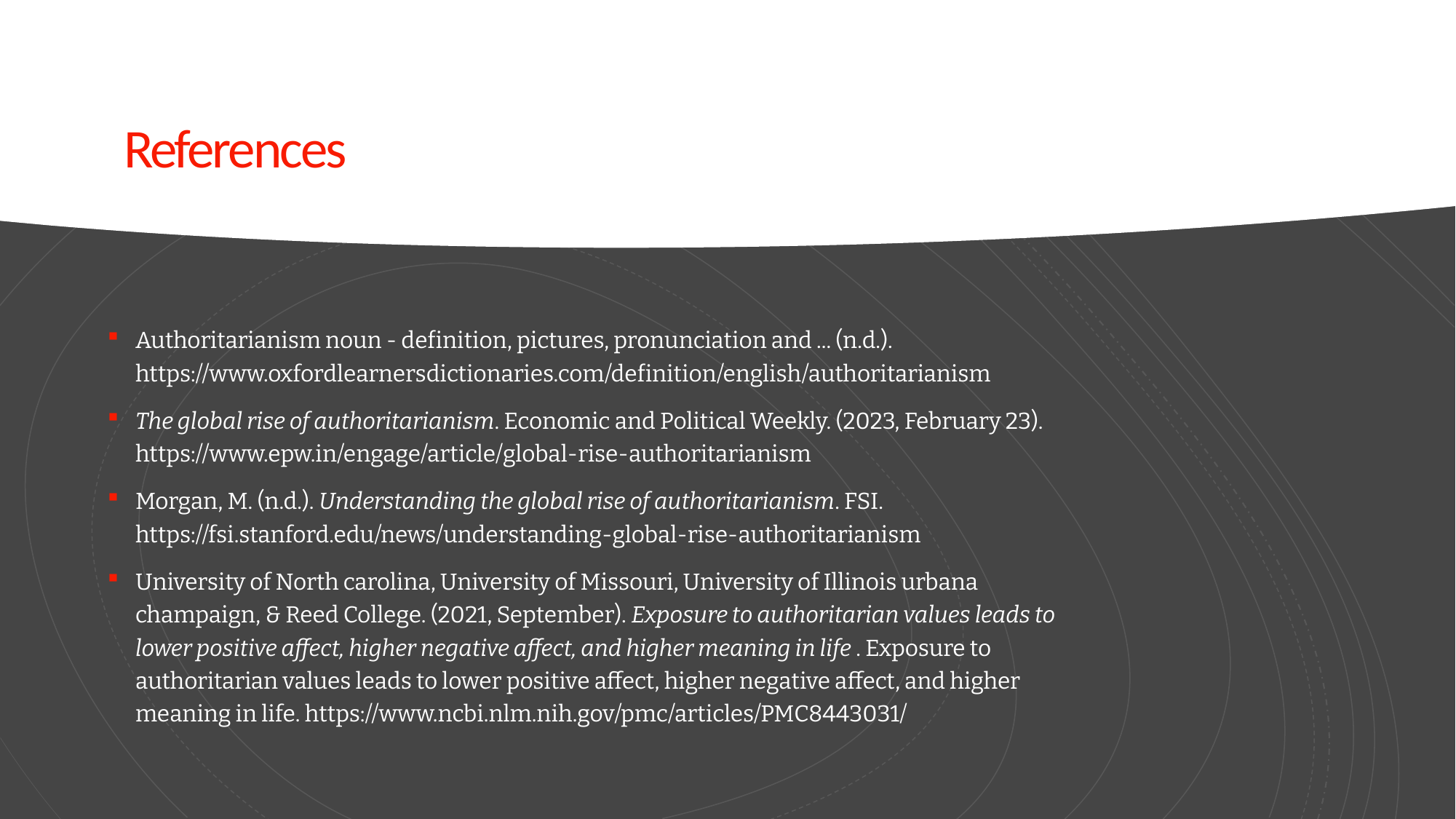

# References
Authoritarianism noun - definition, pictures, pronunciation and ... (n.d.). https://www.oxfordlearnersdictionaries.com/definition/english/authoritarianism
The global rise of authoritarianism. Economic and Political Weekly. (2023, February 23). https://www.epw.in/engage/article/global-rise-authoritarianism
Morgan, M. (n.d.). Understanding the global rise of authoritarianism. FSI. https://fsi.stanford.edu/news/understanding-global-rise-authoritarianism
University of North carolina, University of Missouri, University of Illinois urbana champaign, & Reed College. (2021, September). Exposure to authoritarian values leads to lower positive affect, higher negative affect, and higher meaning in life . Exposure to authoritarian values leads to lower positive affect, higher negative affect, and higher meaning in life. https://www.ncbi.nlm.nih.gov/pmc/articles/PMC8443031/